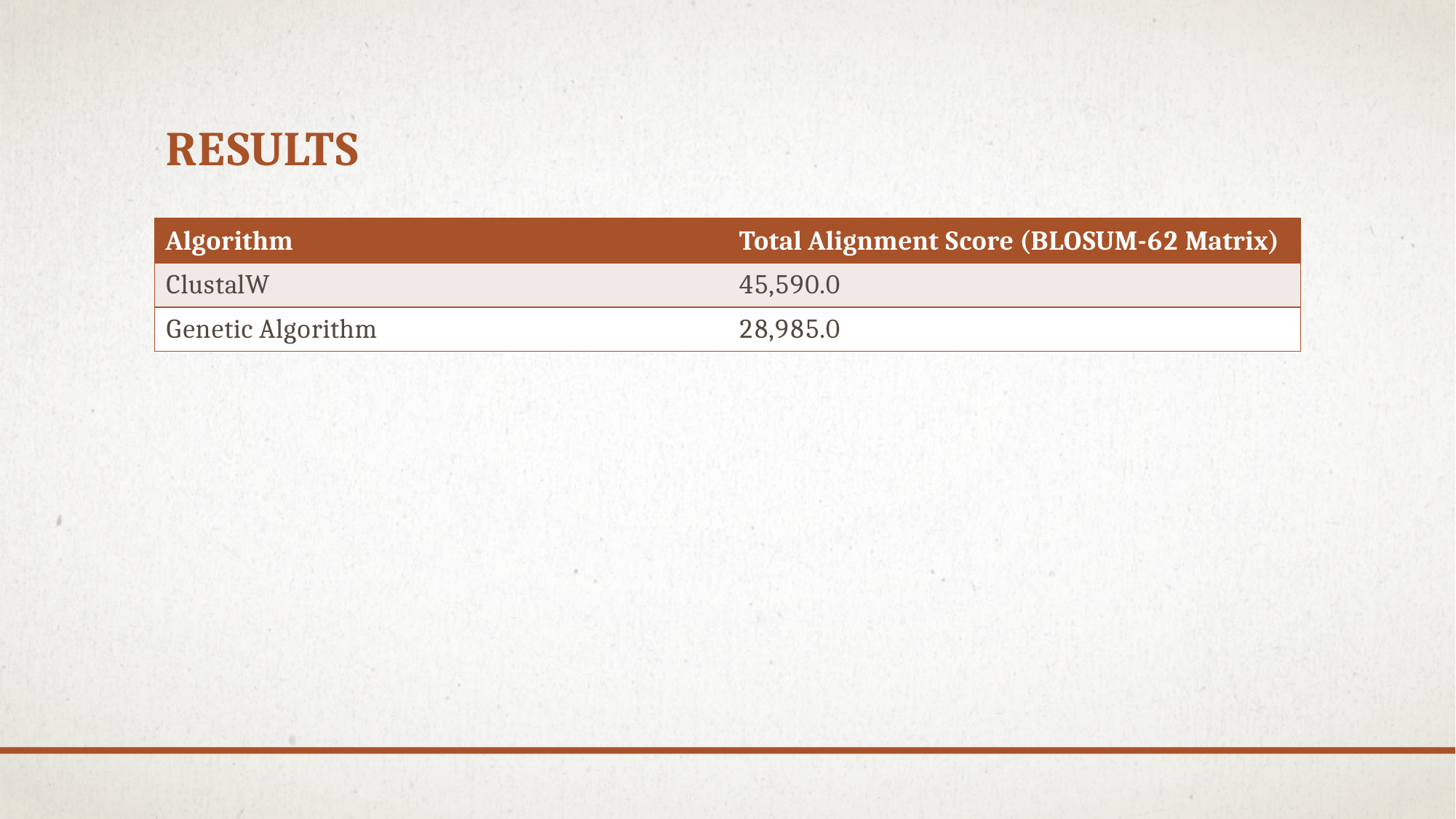

# Results
| Algorithm | Total Alignment Score (BLOSUM-62 Matrix) |
| --- | --- |
| ClustalW | 45,590.0 |
| Genetic Algorithm | 28,985.0 |